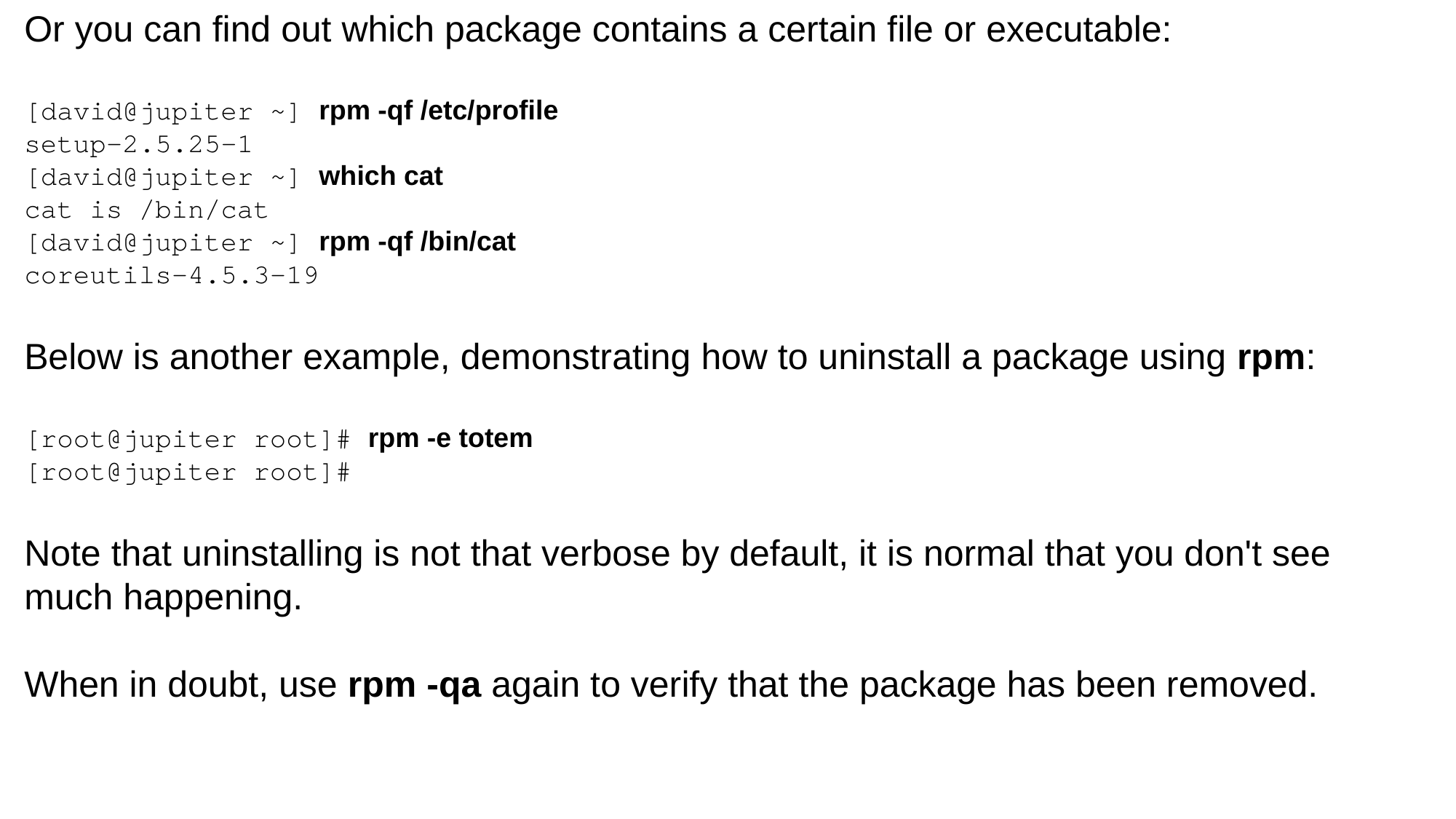

Or you can find out which package contains a certain file or executable:

[david@jupiter ~] rpm -qf /etc/profile
setup-2.5.25-1
[david@jupiter ~] which cat
cat is /bin/cat
[david@jupiter ~] rpm -qf /bin/cat
coreutils-4.5.3-19

Below is another example, demonstrating how to uninstall a package using rpm:

[root@jupiter root]# rpm -e totem
[root@jupiter root]#

Note that uninstalling is not that verbose by default, it is normal that you don't see much happening.

When in doubt, use rpm -qa again to verify that the package has been removed.